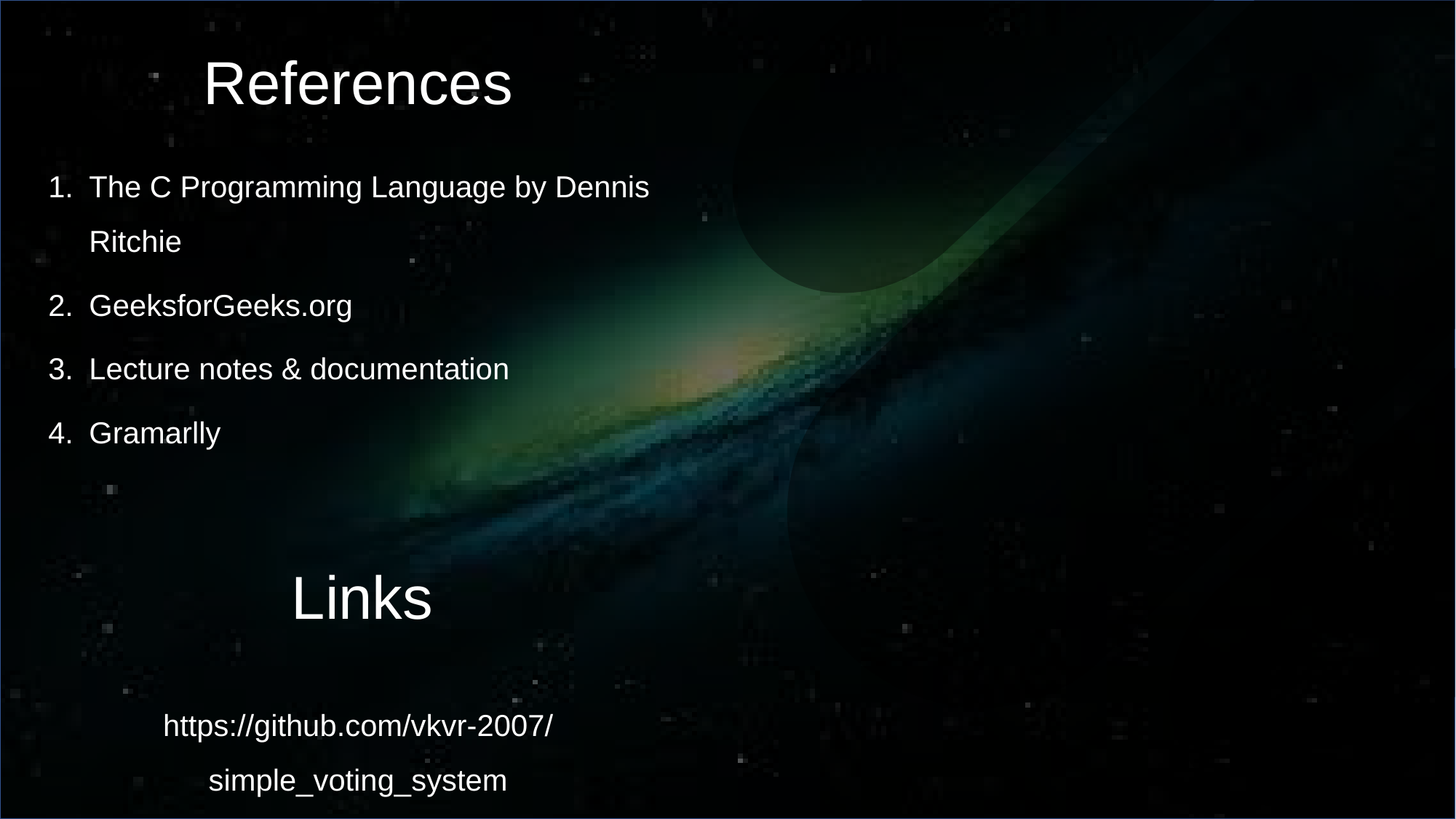

References

The C Programming Language by Dennis Ritchie
GeeksforGeeks.org
Lecture notes & documentation
Gramarlly

 Links

https://github.com/vkvr-2007/simple_voting_system

#